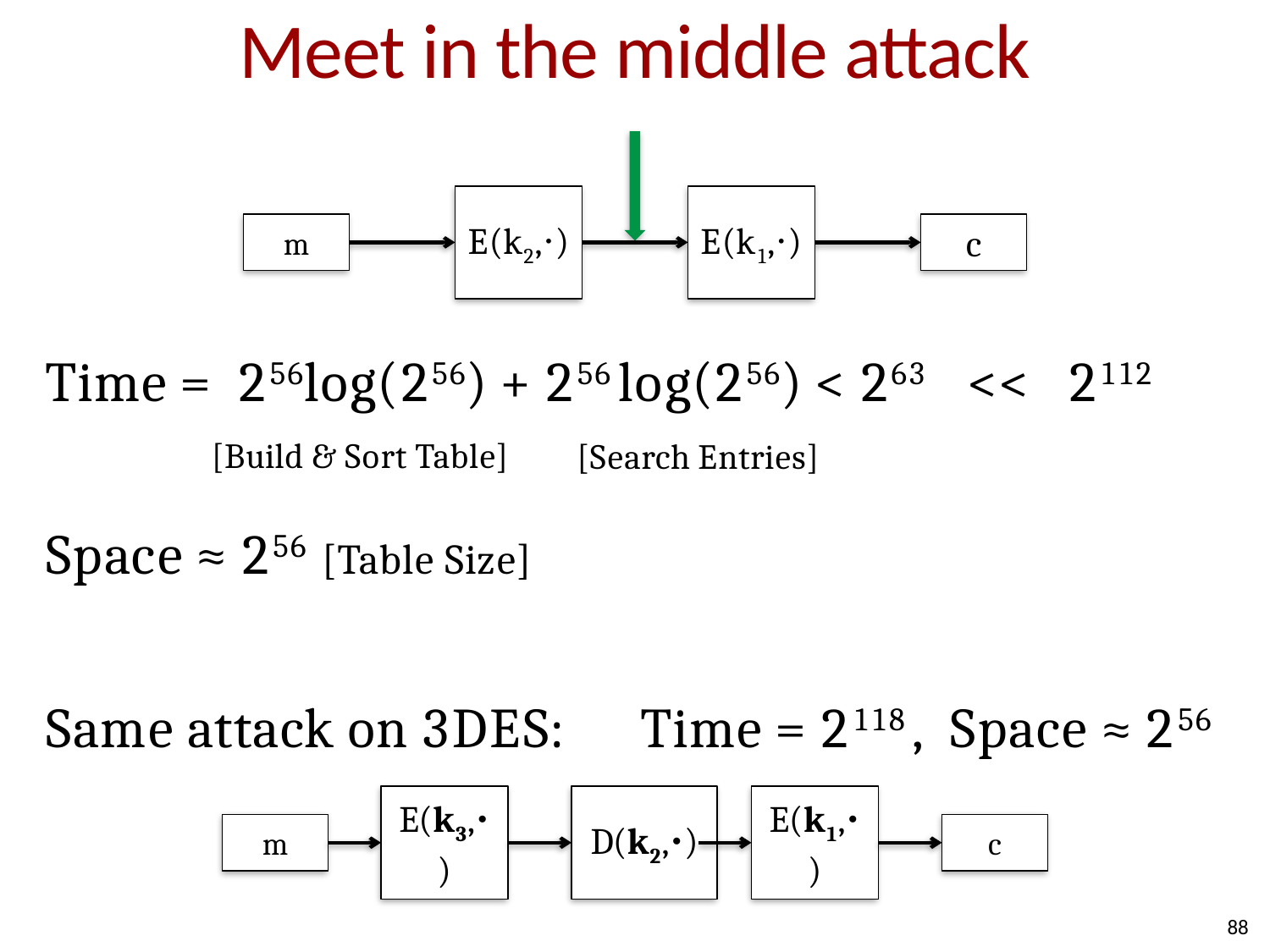

# Meet in the middle attack

E(k2,⋅)
E(k1,⋅)
m
c
Time =  256log(256) + 256 log(256) < 263     <<   2112
Space ≈ 256  [Table Size]
Same attack on 3DES:      Time = 2118 ,  Space ≈ 256
[Build & Sort Table]
[Search Entries]
E(k3,⋅)
D(k2,⋅)
E(k1,⋅)
m
c
88